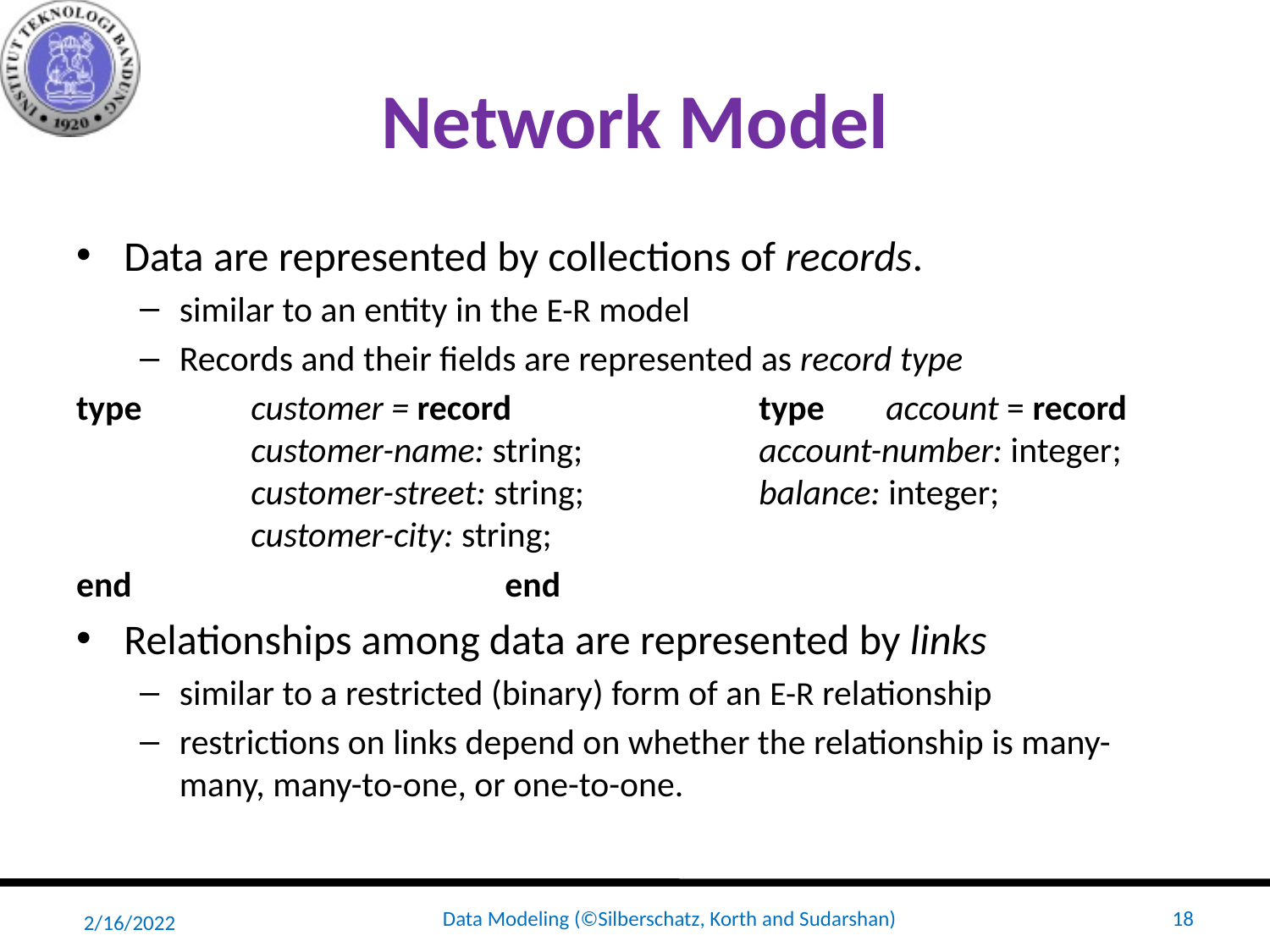

# Network Model
Data are represented by collections of records.
similar to an entity in the E-R model
Records and their fields are represented as record type
type	customer = record		type	account = record
	customer-name: string;		account-number: integer;
	customer-street: string;		balance: integer;
	customer-city: string;
end			end
Relationships among data are represented by links
similar to a restricted (binary) form of an E-R relationship
restrictions on links depend on whether the relationship is many-many, many-to-one, or one-to-one.
2/16/2022
Data Modeling (©Silberschatz, Korth and Sudarshan)
18